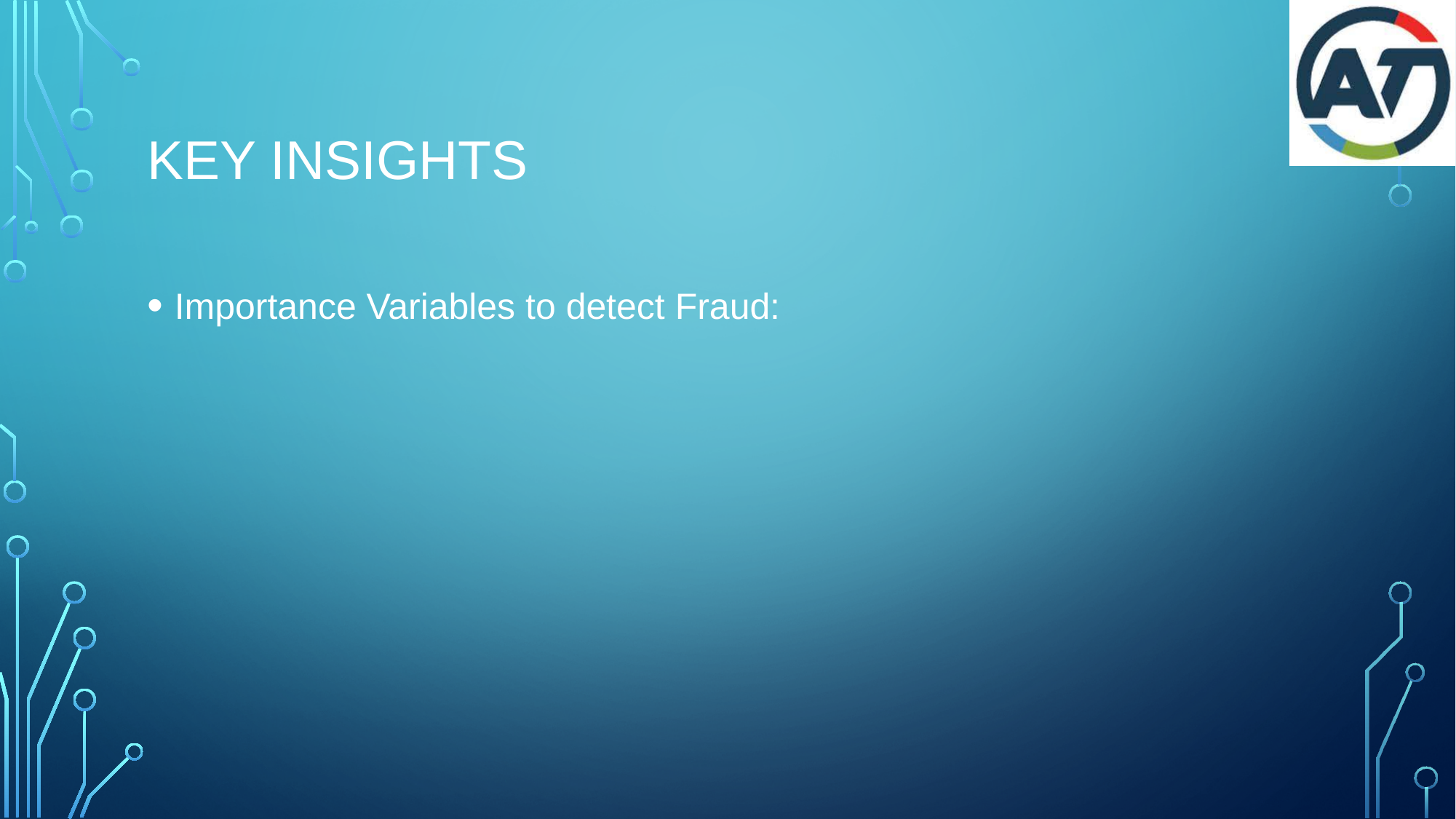

# Key Insights
Importance Variables to detect Fraud: